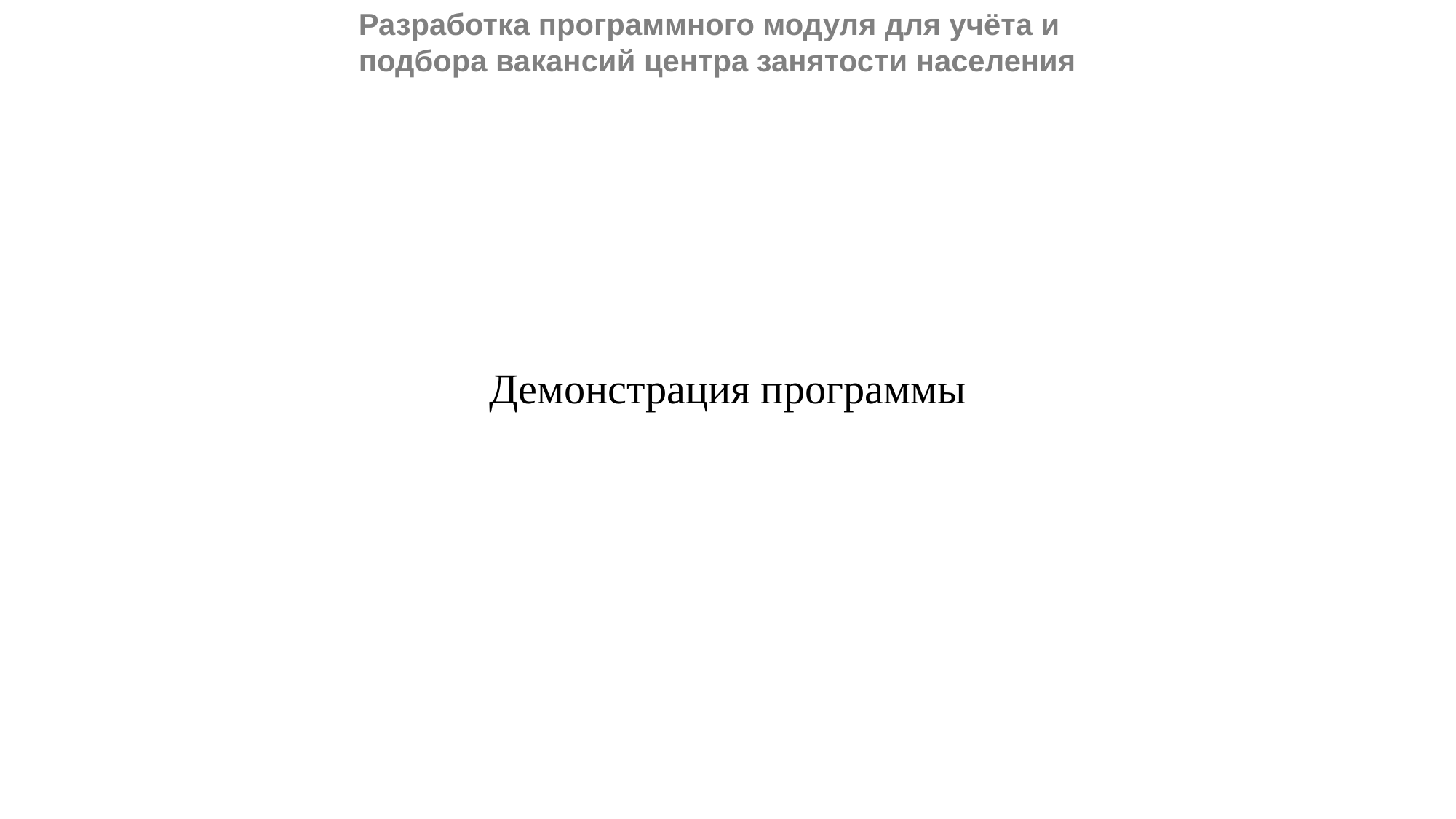

Разработка программного модуля для учёта и подбора вакансий центра занятости населения
Демонстрация программы